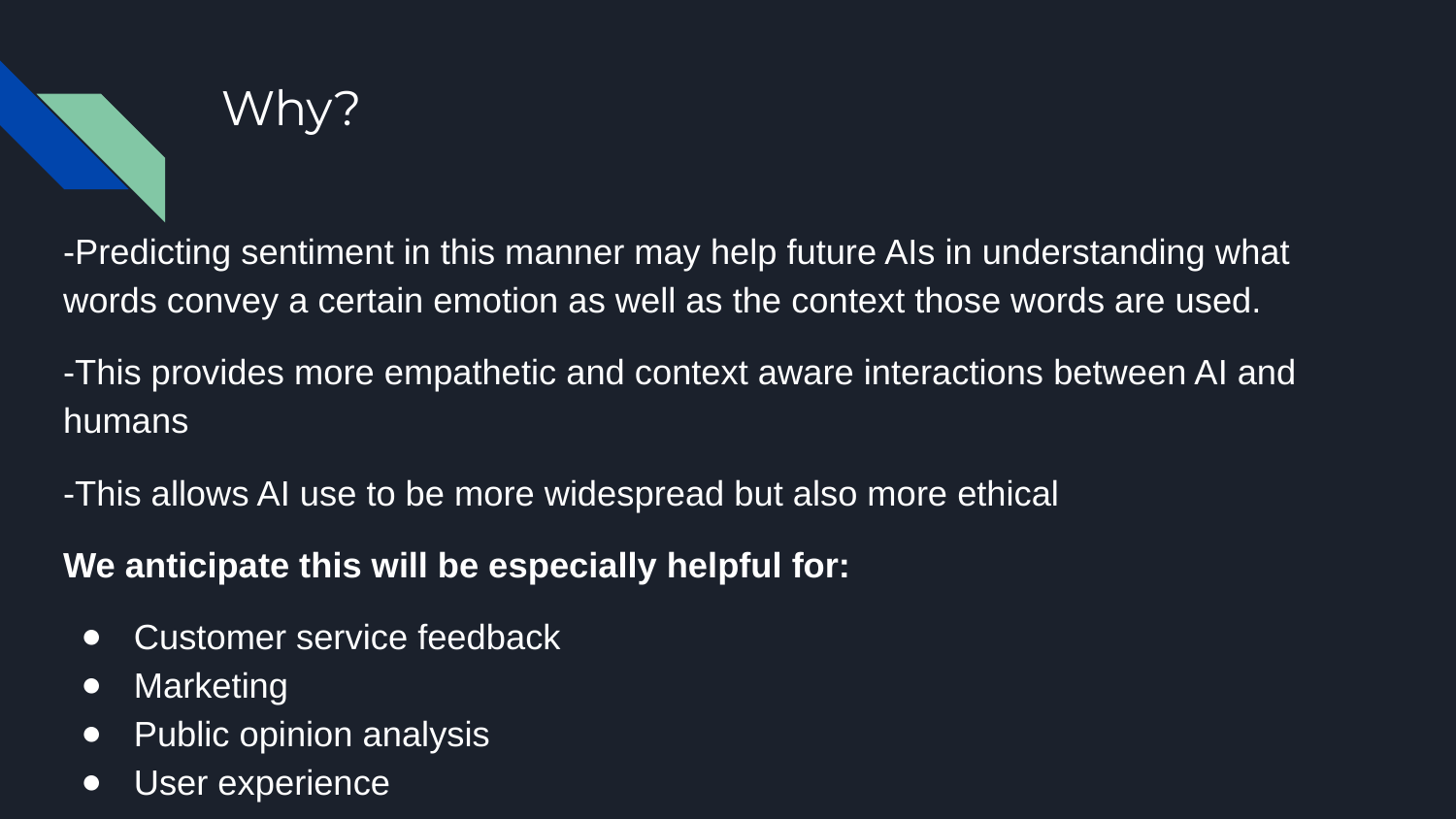

# Why?
-Predicting sentiment in this manner may help future AIs in understanding what words convey a certain emotion as well as the context those words are used.
-This provides more empathetic and context aware interactions between AI and humans
-This allows AI use to be more widespread but also more ethical
We anticipate this will be especially helpful for:
Customer service feedback
Marketing
Public opinion analysis
User experience